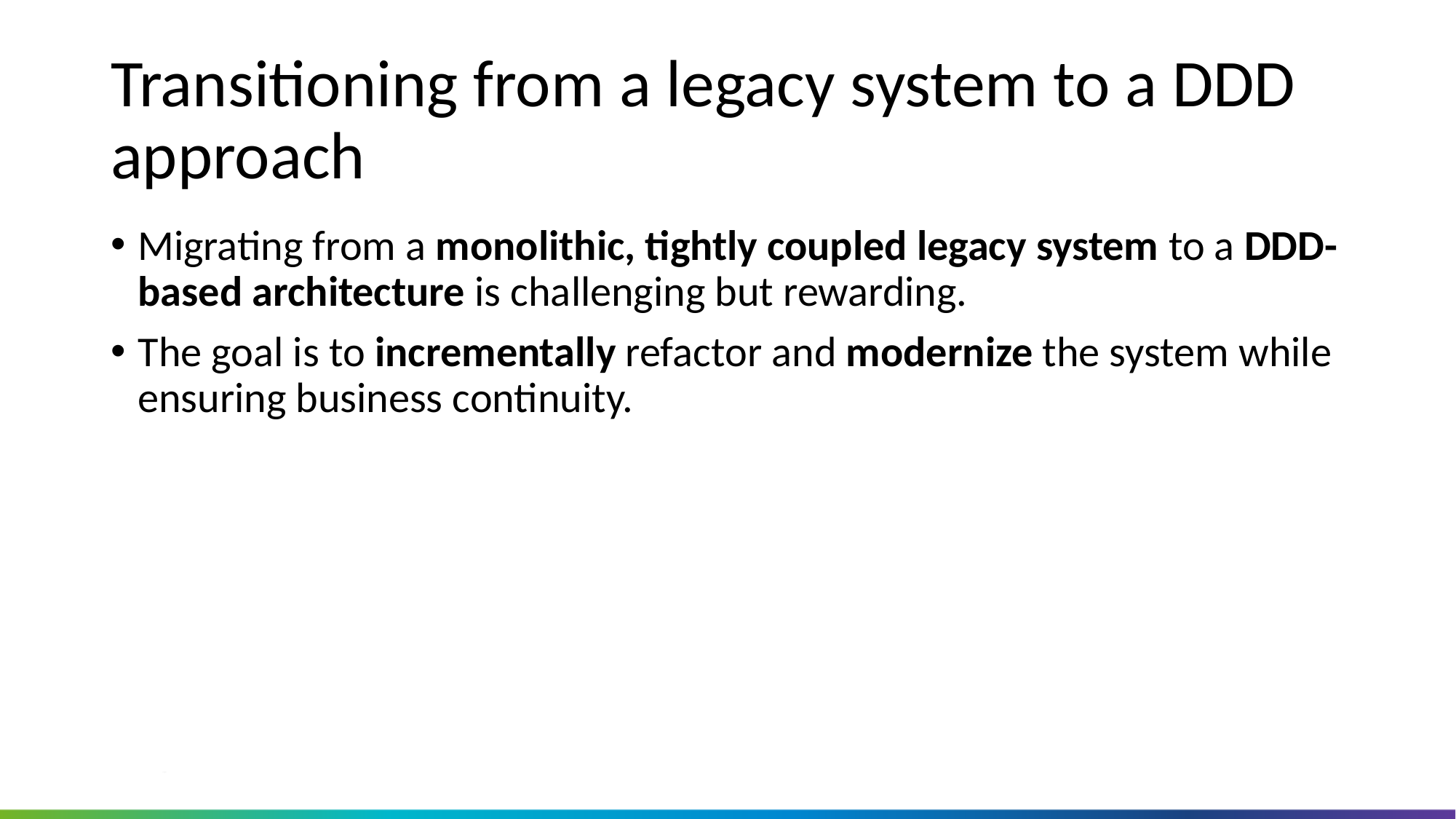

Transitioning from a legacy system to a DDD approach
Migrating from a monolithic, tightly coupled legacy system to a DDD-based architecture is challenging but rewarding.
The goal is to incrementally refactor and modernize the system while ensuring business continuity.